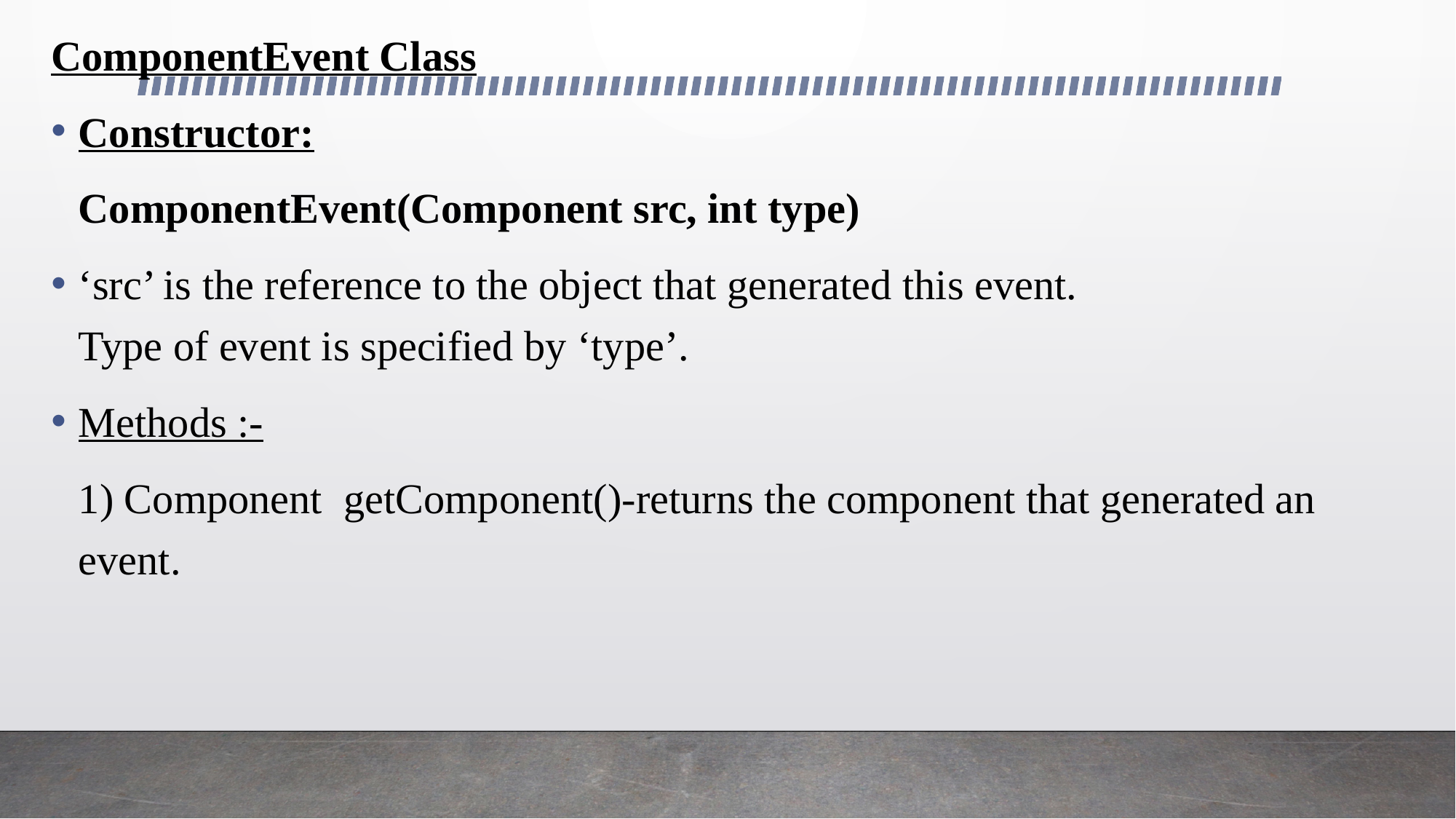

ComponentEvent Class
Constructor:
	ComponentEvent(Component src, int type)
‘src’ is the reference to the object that generated this event.
Type of event is specified by ‘type’.
Methods :-
	1) Component  getComponent()-returns the component that generated an event.